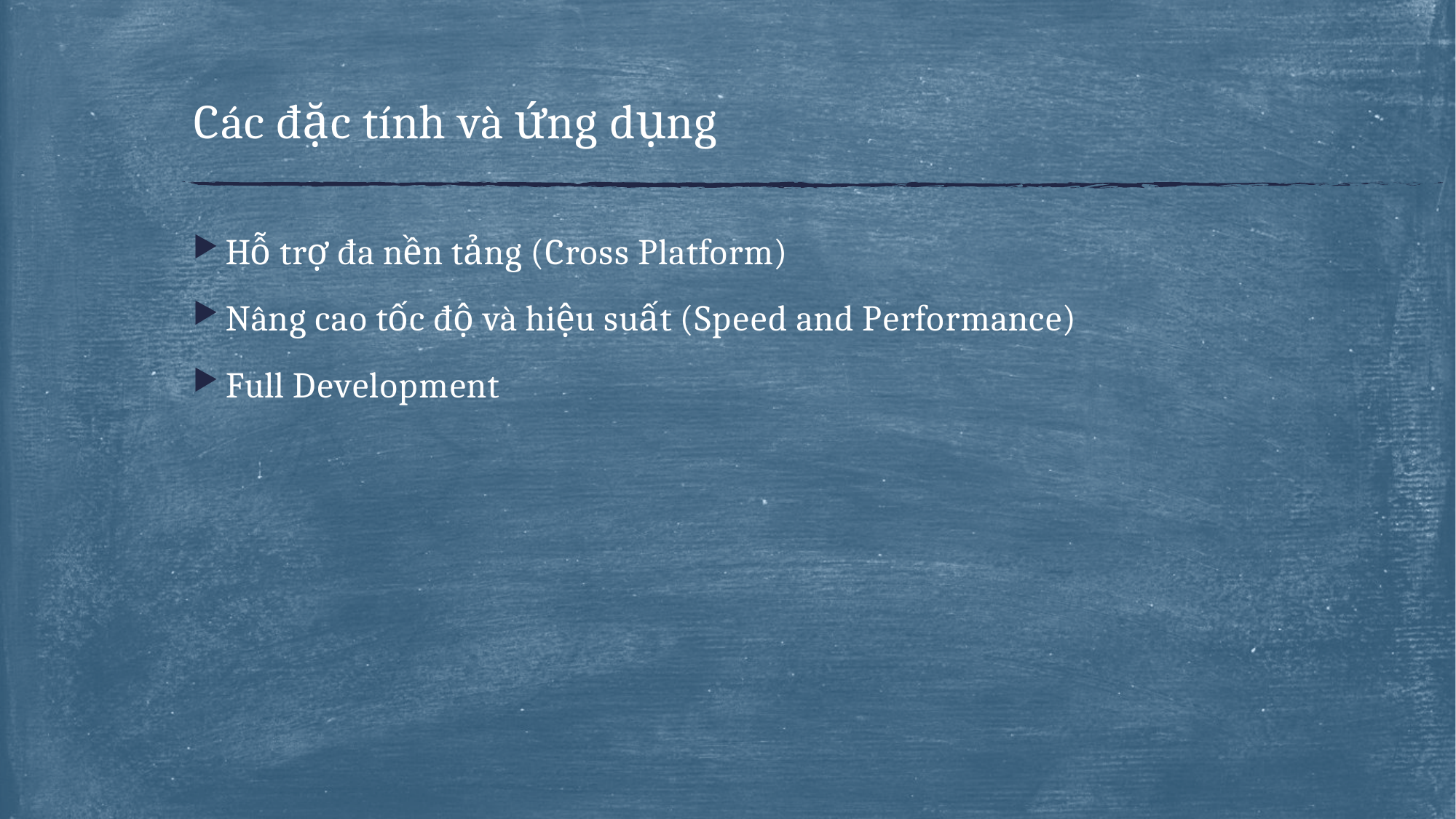

# Các đặc tính và ứng dụng
Hỗ trợ đa nền tảng (Cross Platform)
Nâng cao tốc độ và hiệu suất (Speed and Performance)
Full Development